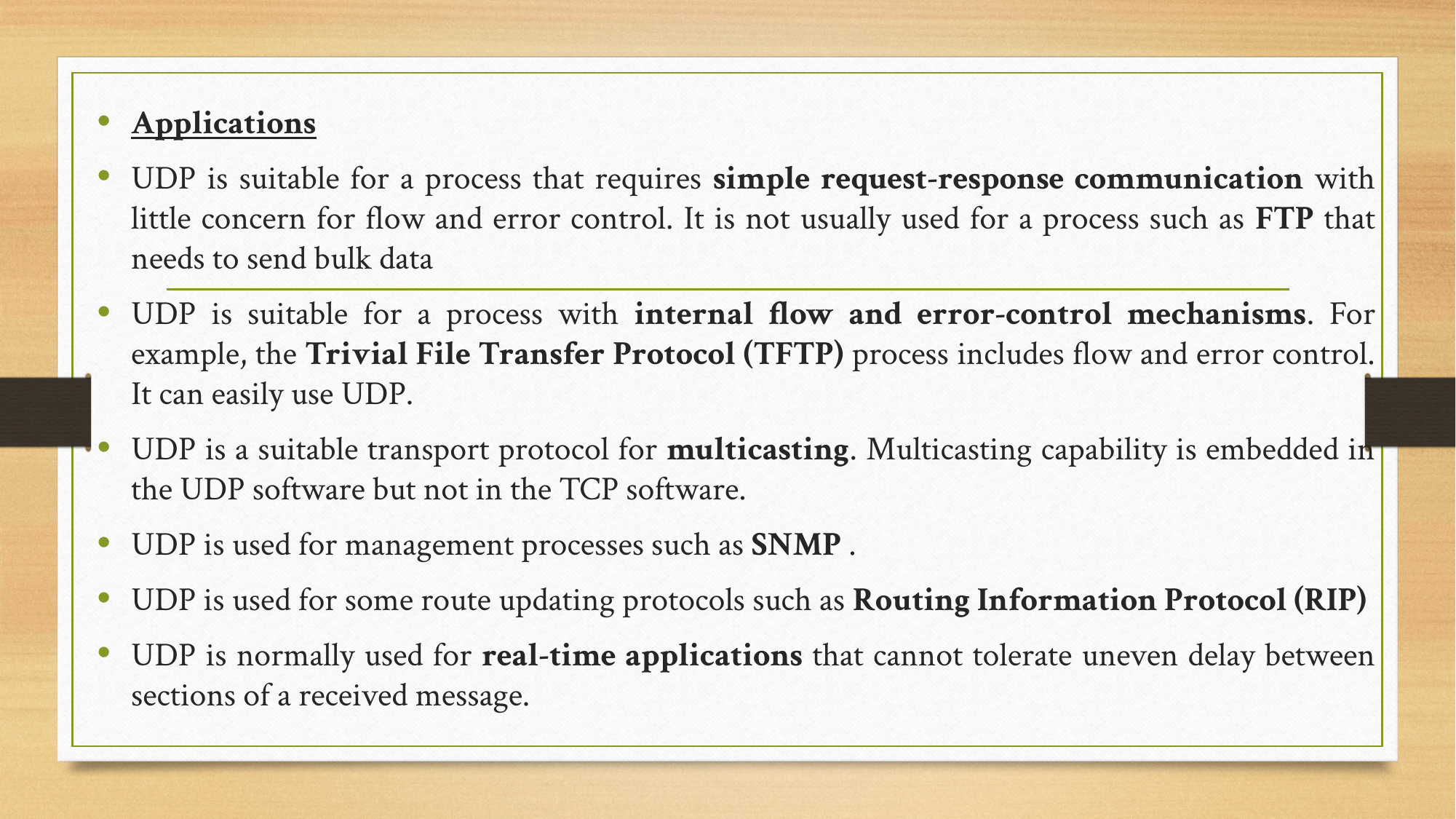

Applications
UDP is suitable for a process that requires simple request-response communication with little concern for flow and error control. It is not usually used for a process such as FTP that needs to send bulk data
UDP is suitable for a process with internal flow and error-control mechanisms. For example, the Trivial File Transfer Protocol (TFTP) process includes flow and error control. It can easily use UDP.
UDP is a suitable transport protocol for multicasting. Multicasting capability is embedded in the UDP software but not in the TCP software.
UDP is used for management processes such as SNMP .
UDP is used for some route updating protocols such as Routing Information Protocol (RIP)
UDP is normally used for real-time applications that cannot tolerate uneven delay between sections of a received message.